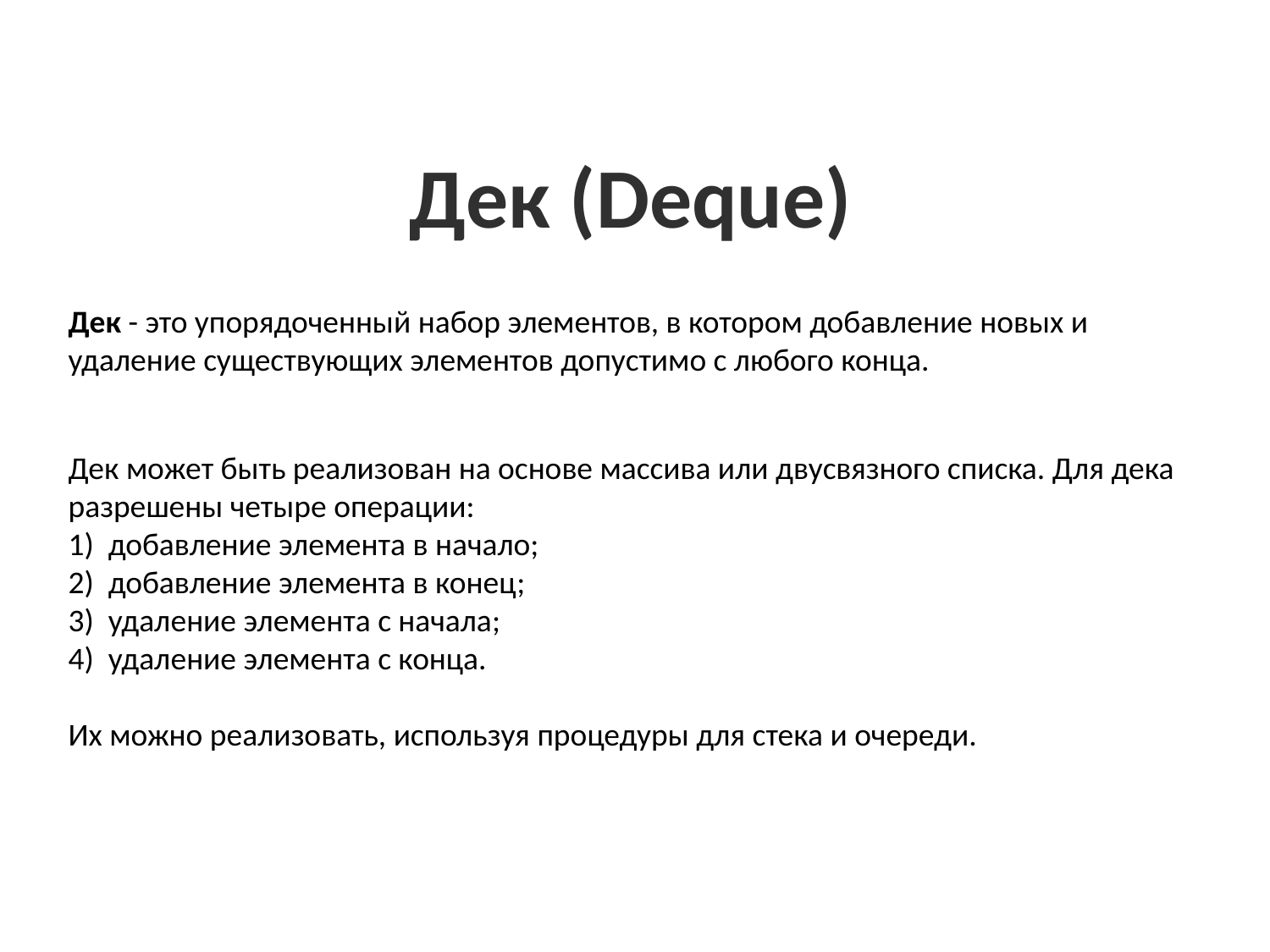

Дек (Deque)
Дек - это упорядоченный набор элементов, в котором добавление новых и удаление существующих элементов допустимо с любого конца.
Дек может быть реализован на основе массива или двусвязного списка. Для дека разрешены четыре операции:
1)  добавление элемента в начало;
2)  добавление элемента в конец;
3)  удаление элемента с начала;
4)  удаление элемента с конца.

Их можно реализовать, используя процедуры для стека и очереди.